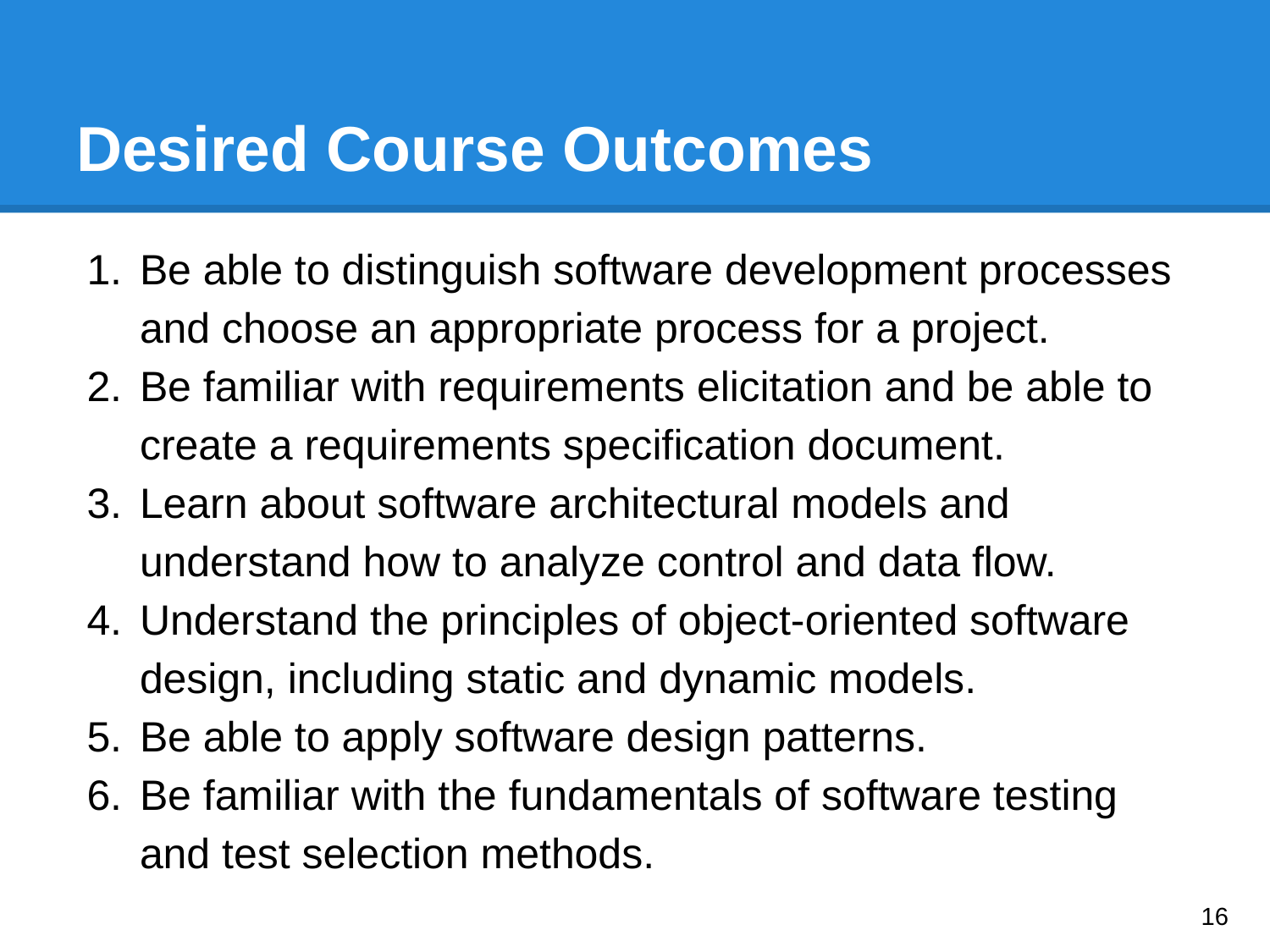

# Desired Course Outcomes
Be able to distinguish software development processes and choose an appropriate process for a project.
Be familiar with requirements elicitation and be able to create a requirements specification document.
Learn about software architectural models and understand how to analyze control and data flow.
Understand the principles of object-oriented software design, including static and dynamic models.
Be able to apply software design patterns.
Be familiar with the fundamentals of software testing and test selection methods.

16